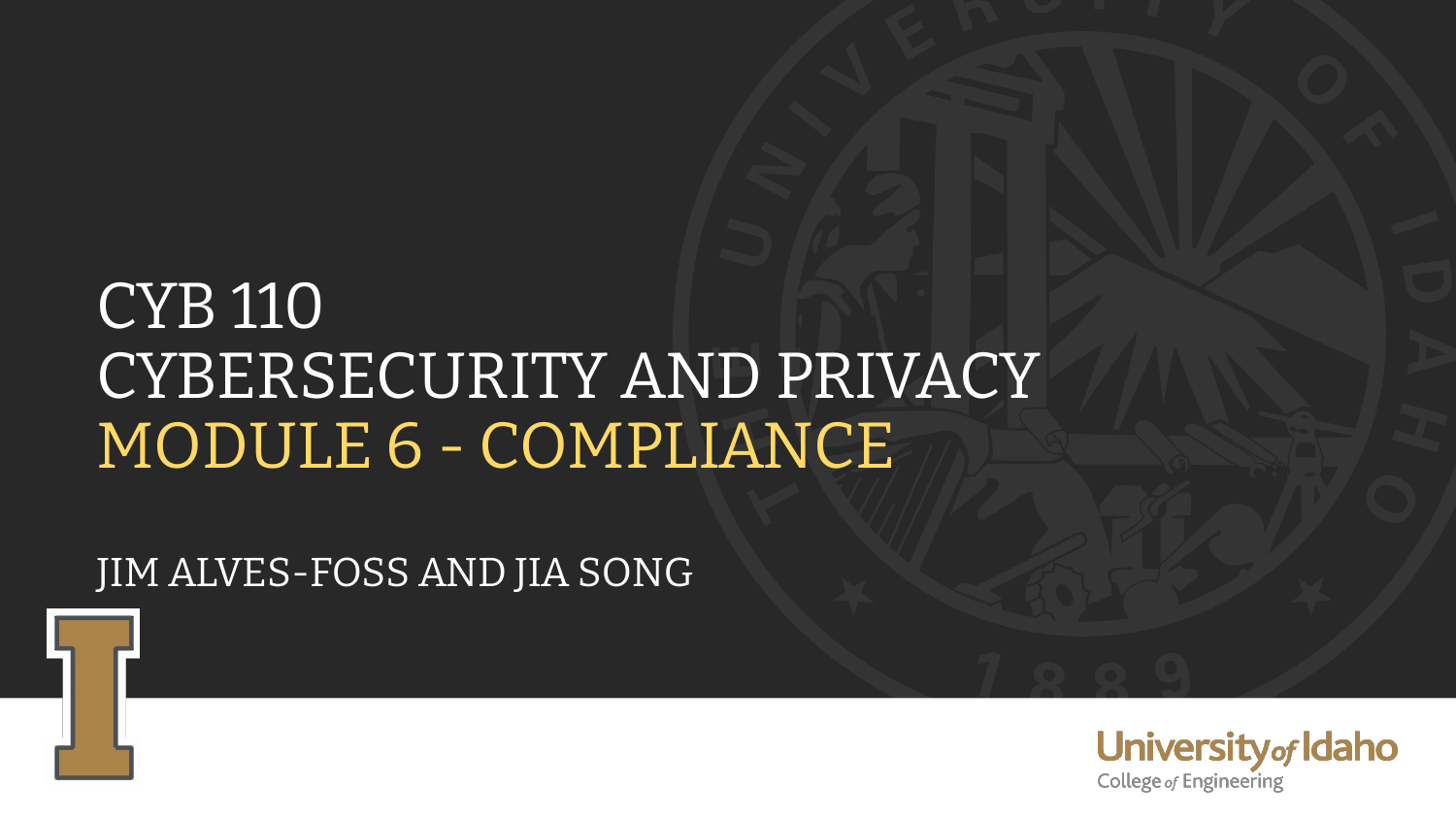

# CYB 110 CYBERSECURITY AND PRIVACY MODULE 6 - COMPLIANCE JIM ALVES-FOSS AND JIA SONG